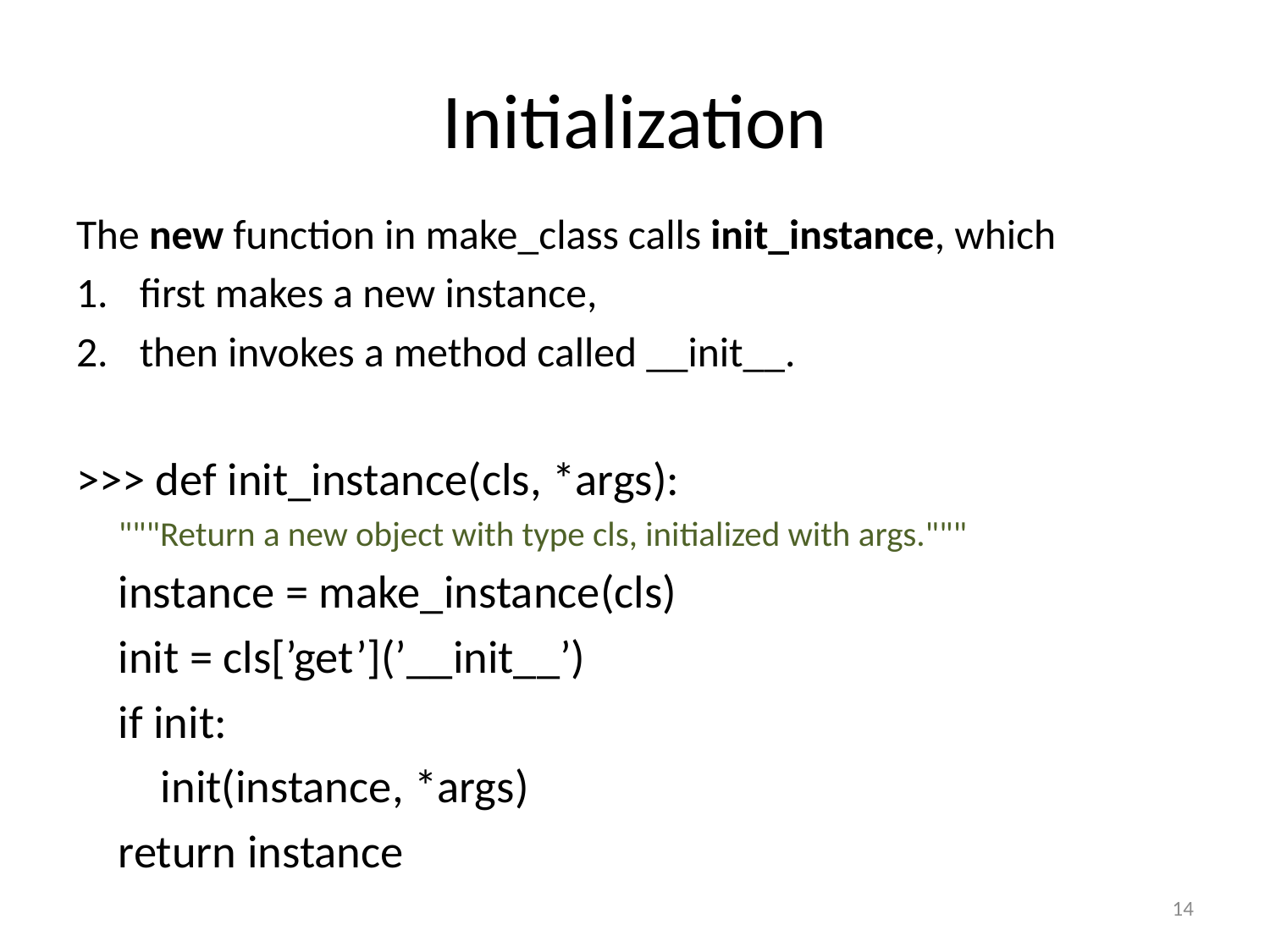

# Initialization
The new function in make_class calls init_instance, which
first makes a new instance,
then invokes a method called __init__.

>>> def init_instance(cls, *args):
		"""Return a new object with type cls, initialized with args."""
		instance = make_instance(cls)
		init = cls[’get’](’__init__’)
		if init:
		    init(instance, *args)
		return instance
14